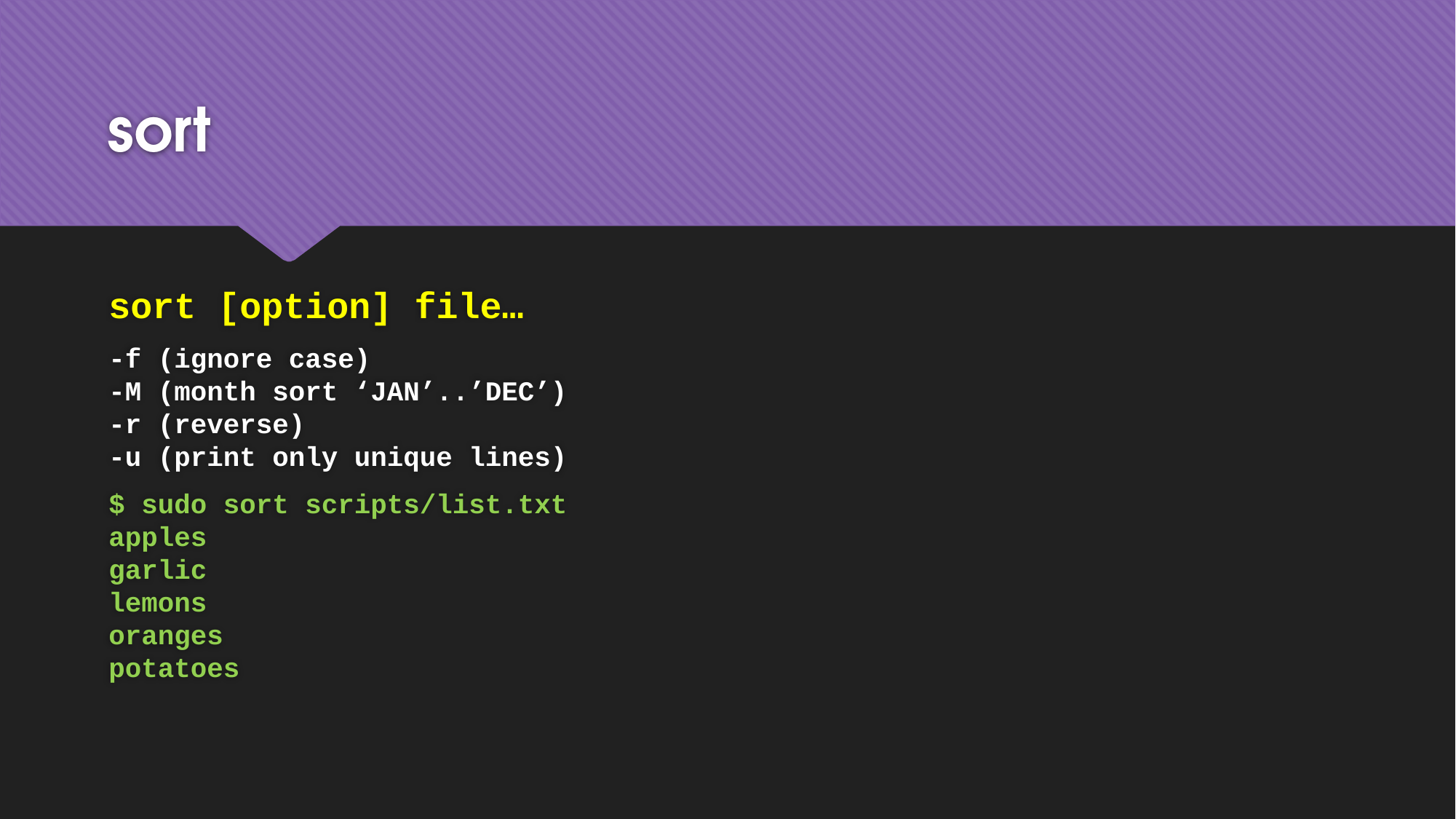

# sort
sort [option] file…
-f (ignore case)
-M (month sort ‘JAN’..’DEC’)
-r (reverse)
-u (print only unique lines)
$ sudo sort scripts/list.txt
apples
garlic
lemons
oranges
potatoes